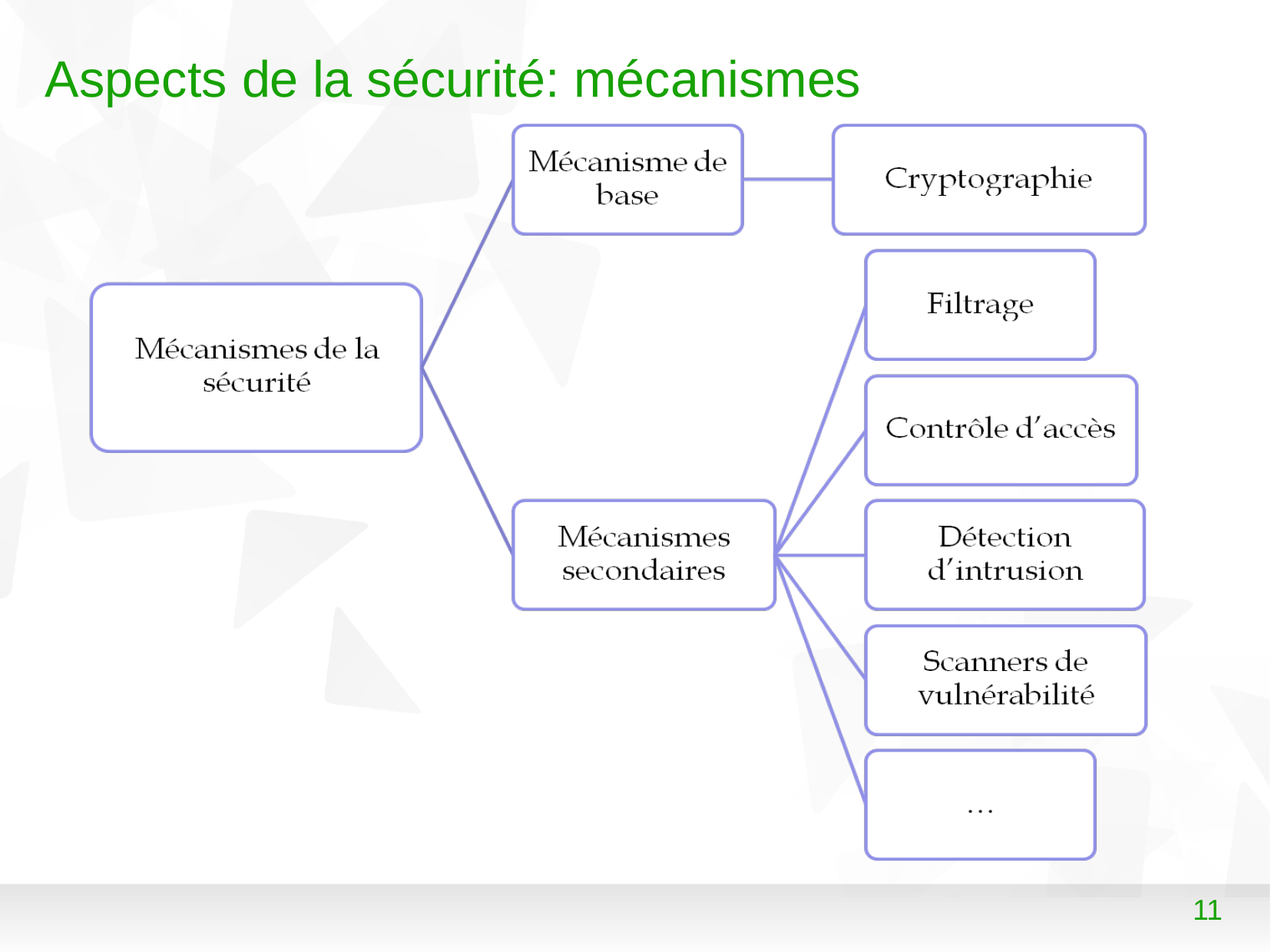

# Aspects de la sécurité: mécanismes

11